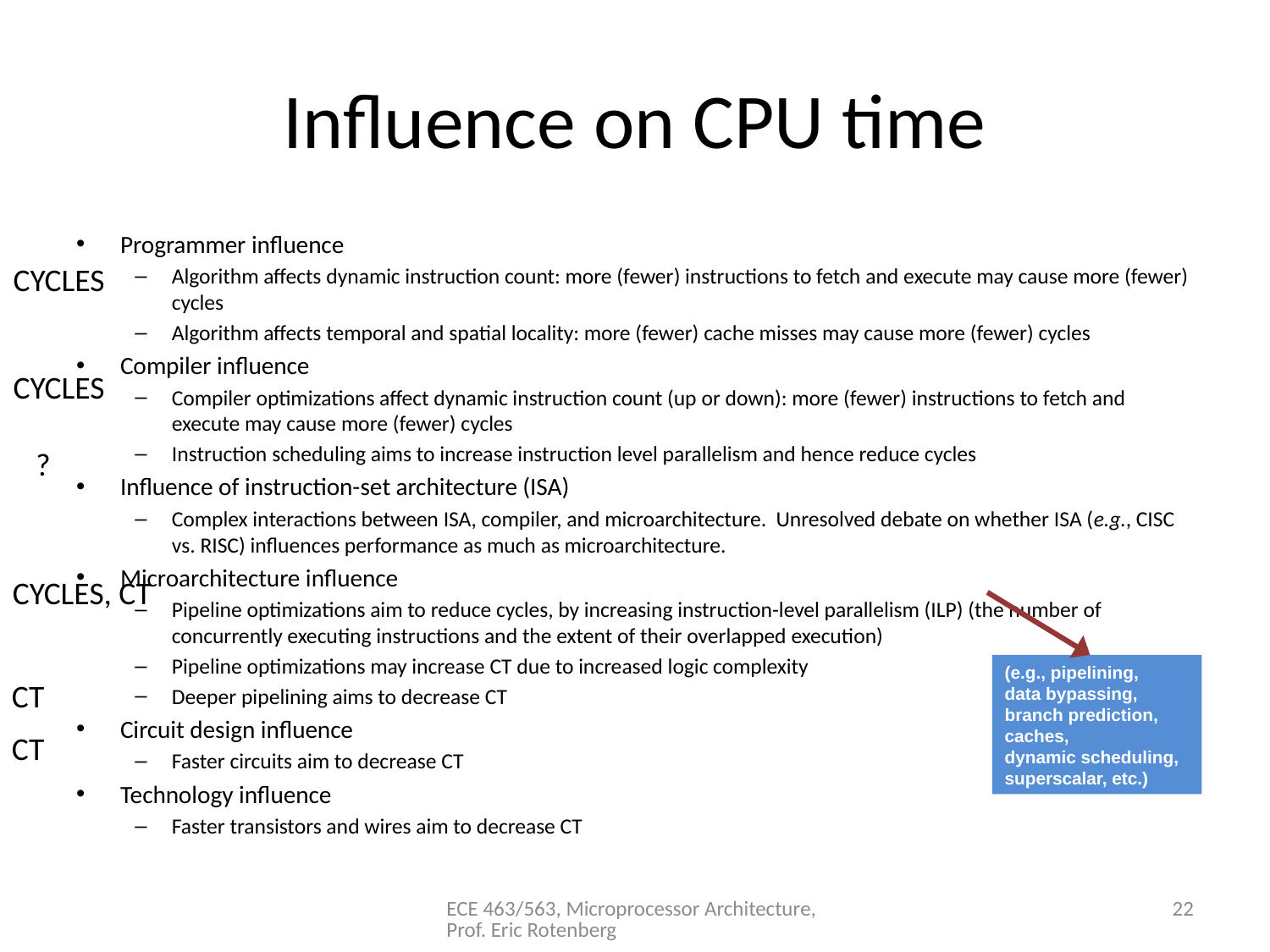

# Influence on CPU time
Programmer influence
Algorithm affects dynamic instruction count: more (fewer) instructions to fetch and execute may cause more (fewer) cycles
Algorithm affects temporal and spatial locality: more (fewer) cache misses may cause more (fewer) cycles
Compiler influence
Compiler optimizations affect dynamic instruction count (up or down): more (fewer) instructions to fetch and execute may cause more (fewer) cycles
Instruction scheduling aims to increase instruction level parallelism and hence reduce cycles
Influence of instruction-set architecture (ISA)
Complex interactions between ISA, compiler, and microarchitecture.  Unresolved debate on whether ISA (e.g., CISC vs. RISC) influences performance as much as microarchitecture.
Microarchitecture influence
Pipeline optimizations aim to reduce cycles, by increasing instruction-level parallelism (ILP) (the number of concurrently executing instructions and the extent of their overlapped execution)
Pipeline optimizations may increase CT due to increased logic complexity
Deeper pipelining aims to decrease CT
Circuit design influence
Faster circuits aim to decrease CT
Technology influence
Faster transistors and wires aim to decrease CT
CYCLES
CYCLES
?
CYCLES, CT

(e.g., pipelining,
data bypassing,
branch prediction,
caches,
dynamic scheduling,
superscalar, etc.)
CT
CT
ECE 463/563, Microprocessor Architecture, Prof. Eric Rotenberg
22